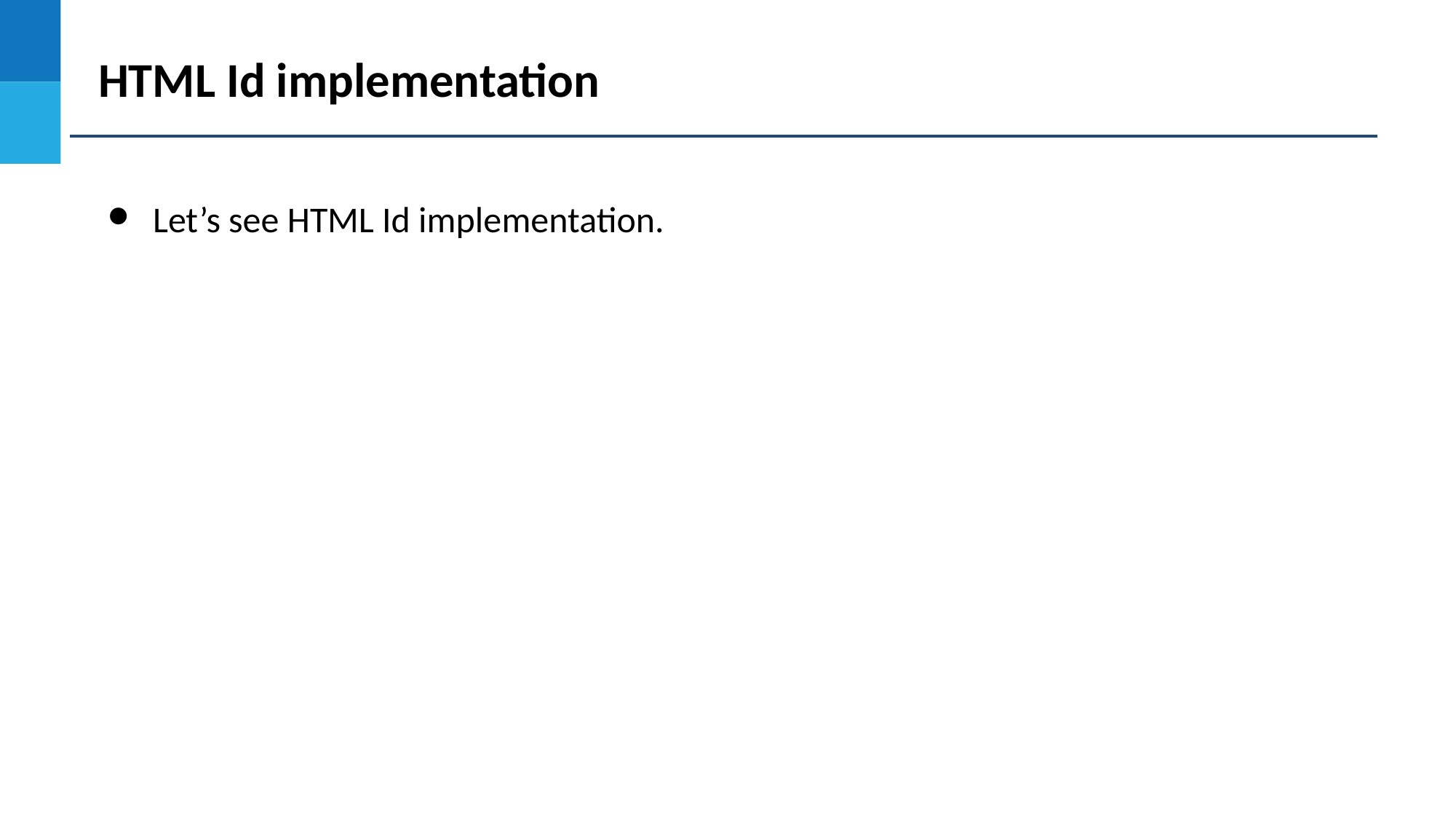

HTML Id implementation
Let’s see HTML Id implementation.